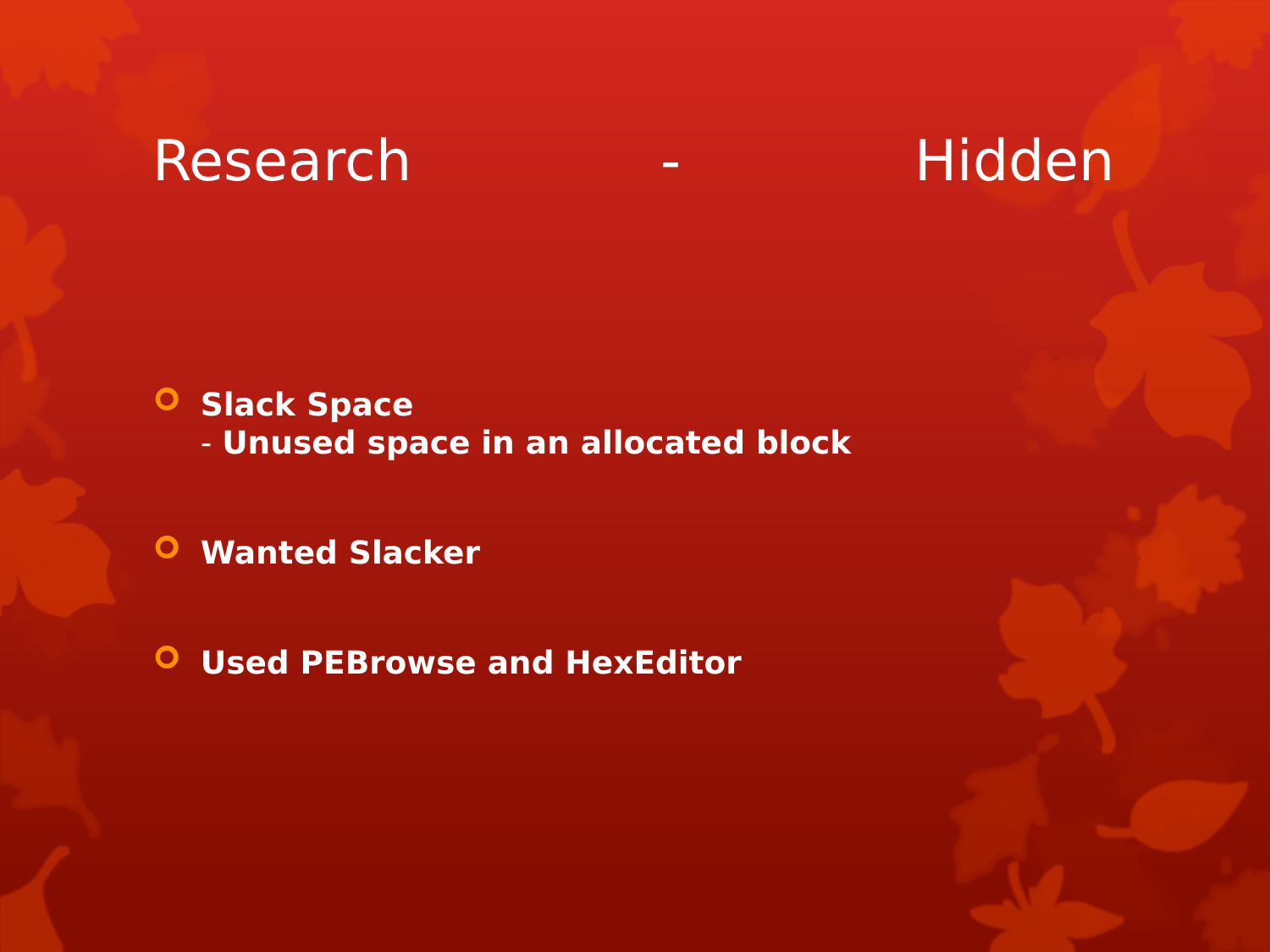

# Research		-		Hidden
Slack Space
- Unused space in an allocated block

Wanted Slacker

Used PEBrowse and HexEditor